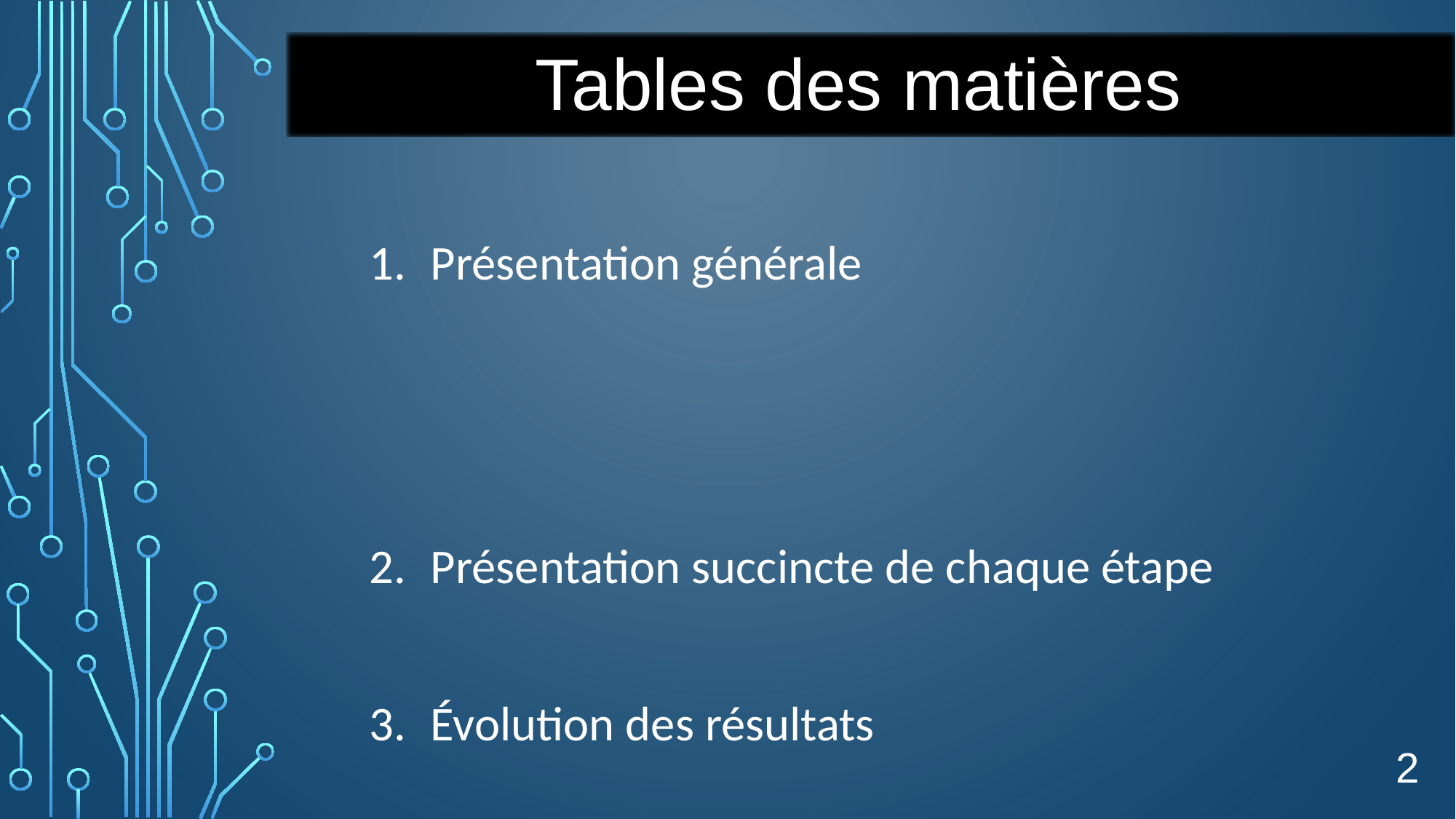

Tables des matières

Présentation générale
Présentation succincte de chaque étape
Évolution des résultats
Résultat final

2